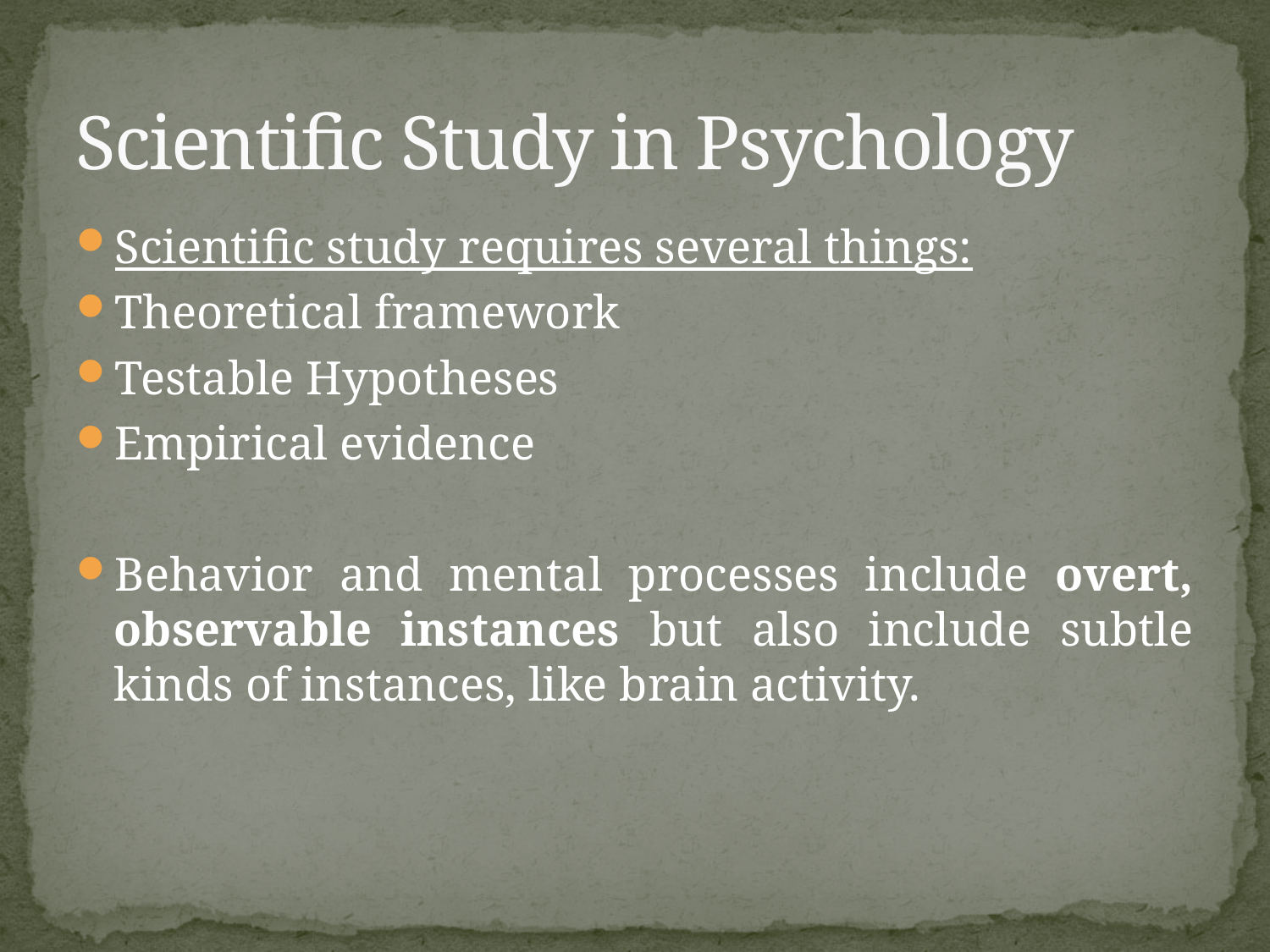

# Scientific Study in Psychology
Scientific study requires several things:
Theoretical framework
Testable Hypotheses
Empirical evidence

Behavior and mental processes include overt, observable instances but also include subtle kinds of instances, like brain activity.